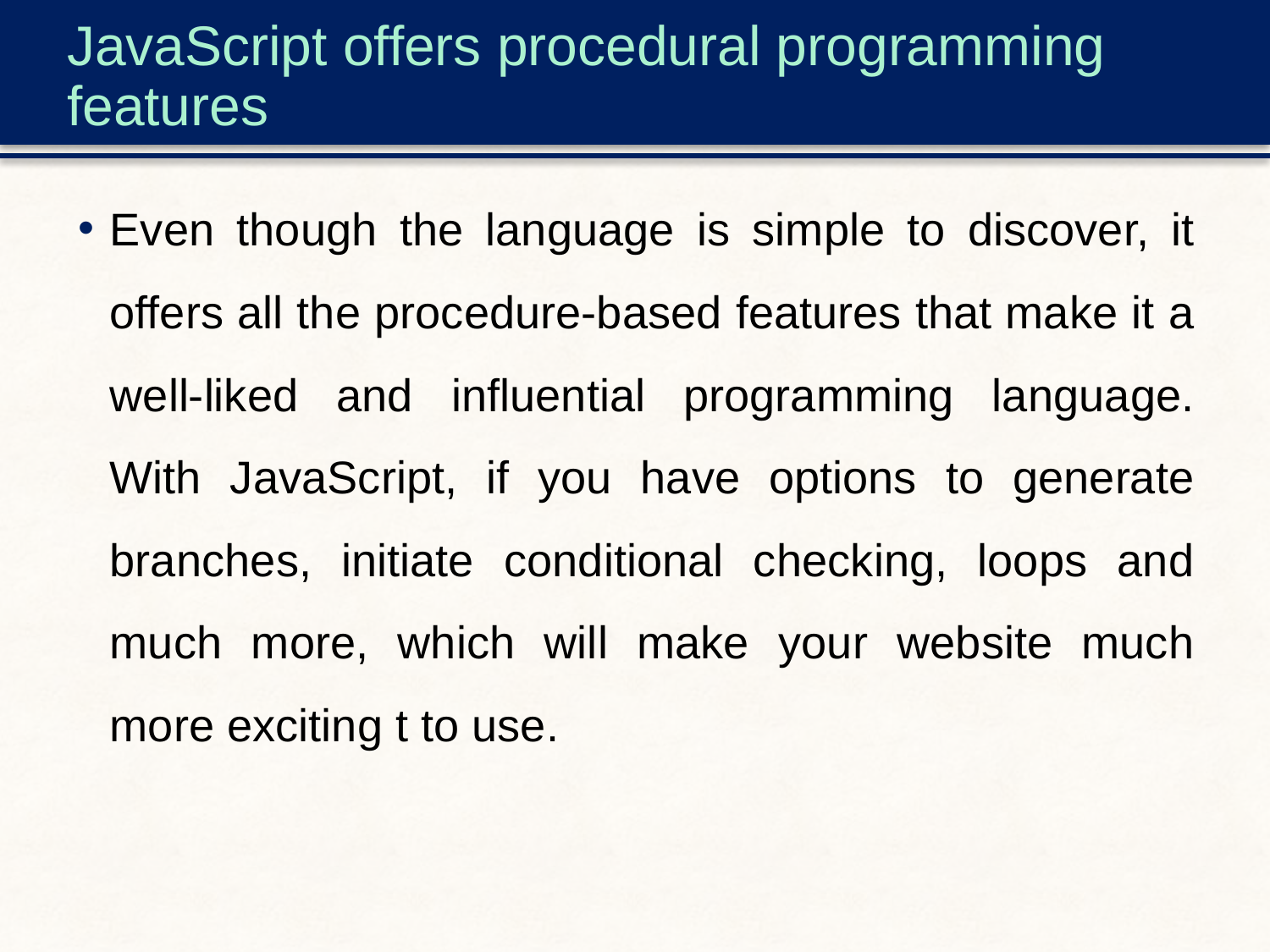

# JavaScript offers procedural programming features
Even though the language is simple to discover, it offers all the procedure-based features that make it a well-liked and influential programming language. With JavaScript, if you have options to generate branches, initiate conditional checking, loops and much more, which will make your website much more exciting t to use.